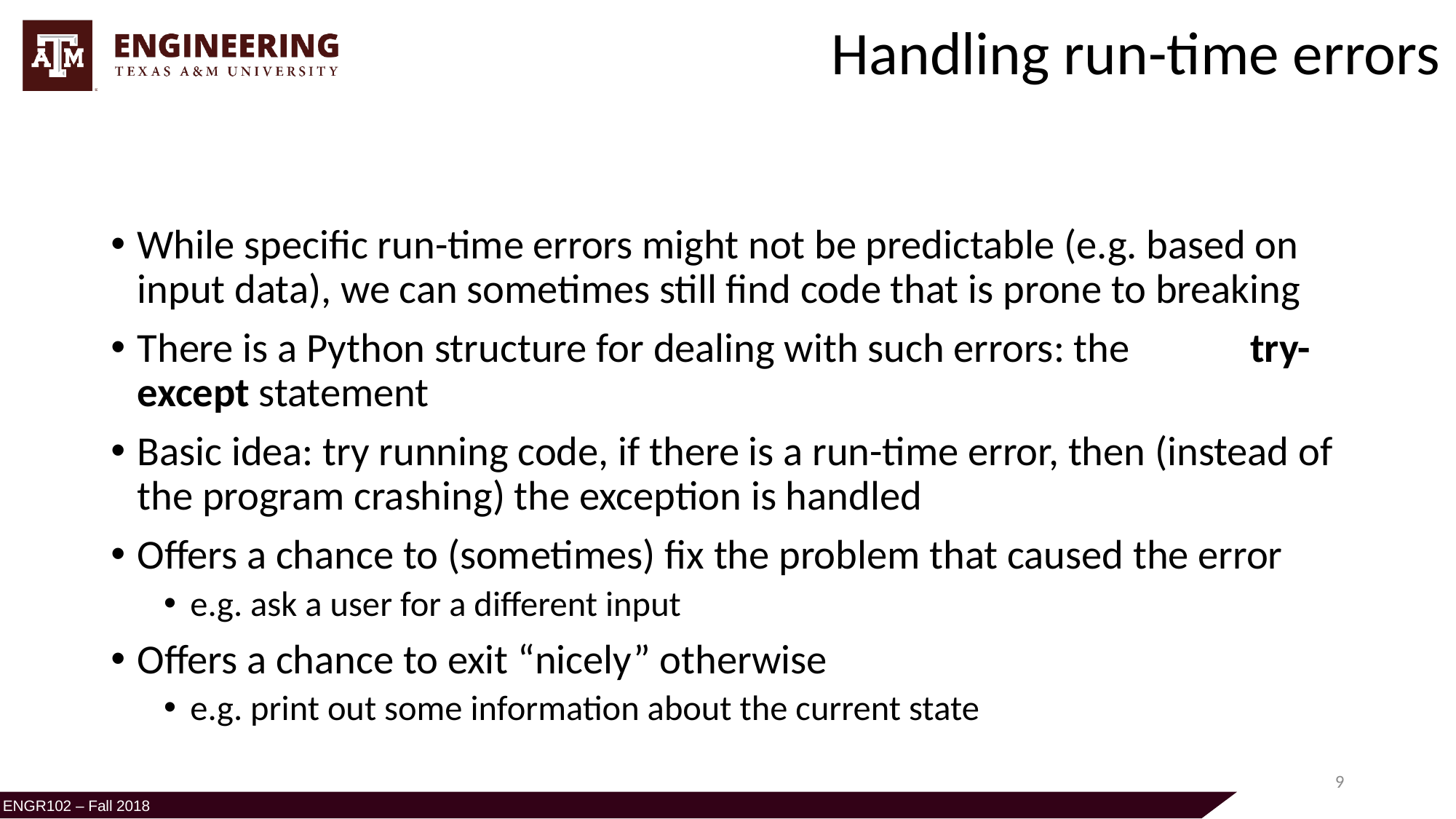

# Handling run-time errors
While specific run-time errors might not be predictable (e.g. based on input data), we can sometimes still find code that is prone to breaking
There is a Python structure for dealing with such errors: the             try-except statement
Basic idea: try running code, if there is a run-time error, then (instead of the program crashing) the exception is handled
Offers a chance to (sometimes) fix the problem that caused the error
e.g. ask a user for a different input
Offers a chance to exit “nicely” otherwise
e.g. print out some information about the current state
9